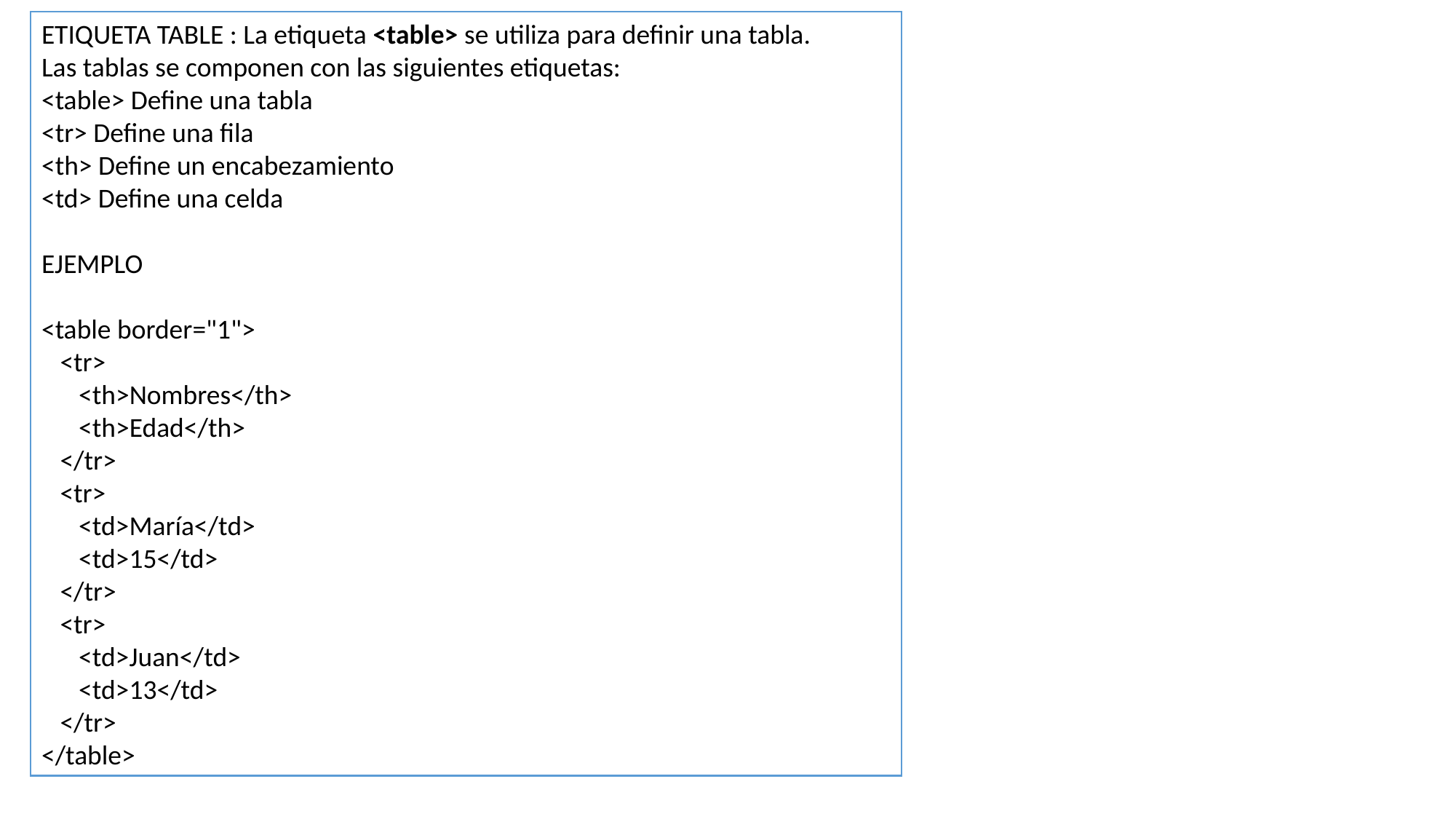

ETIQUETA TABLE : La etiqueta <table> se utiliza para definir una tabla.
Las tablas se componen con las siguientes etiquetas:
<table> Define una tabla
<tr> Define una fila
<th> Define un encabezamiento
<td> Define una celda

EJEMPLO

<table border="1">
   <tr>
      <th>Nombres</th>
      <th>Edad</th>
   </tr>
   <tr>
      <td>María</td>
      <td>15</td>
   </tr>
   <tr>
      <td>Juan</td>
      <td>13</td>
   </tr>
</table>